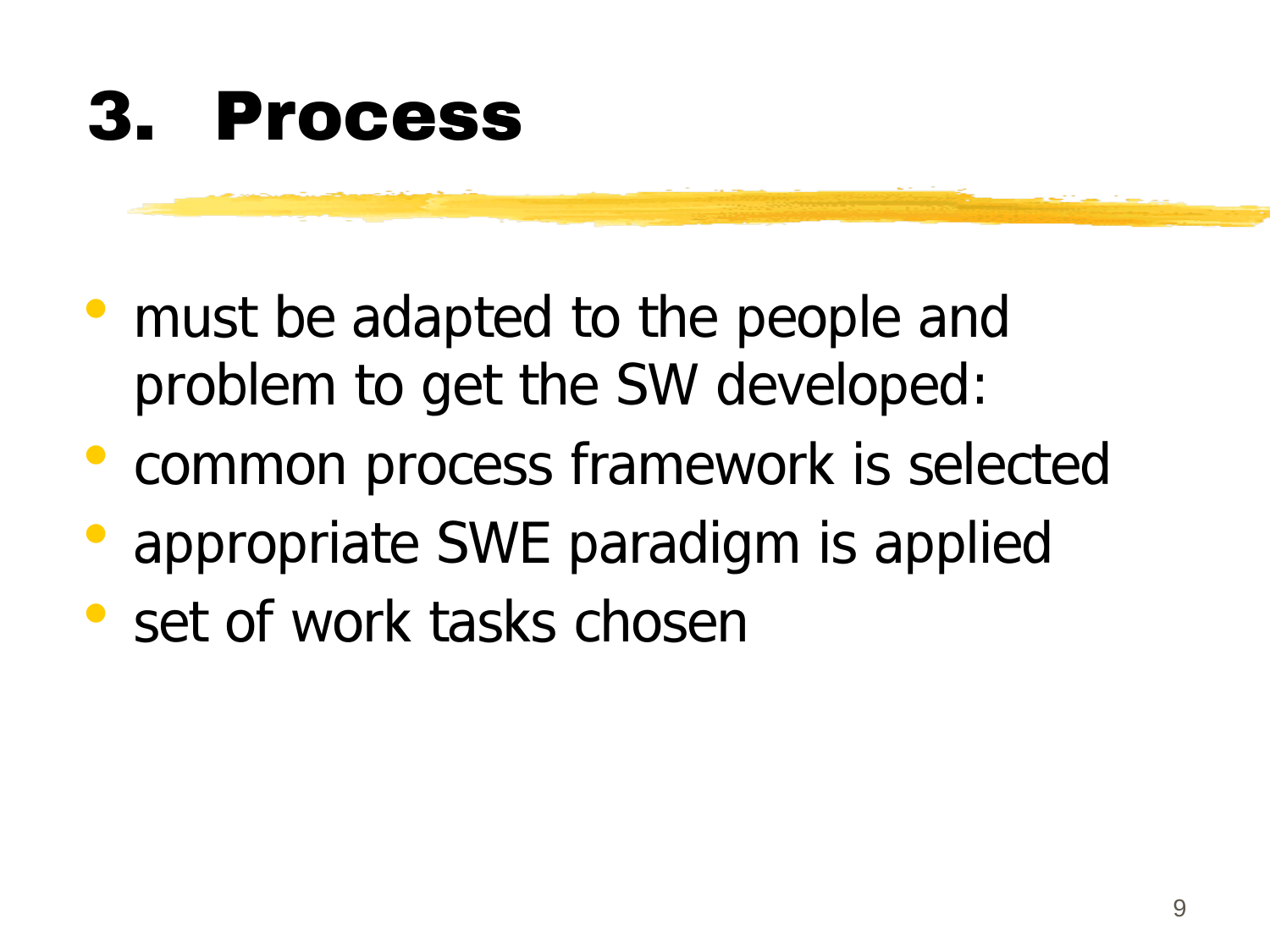

3.	Process
must be adapted to the people and problem to get the SW developed:
common process framework is selected
appropriate SWE paradigm is applied
set of work tasks chosen

9